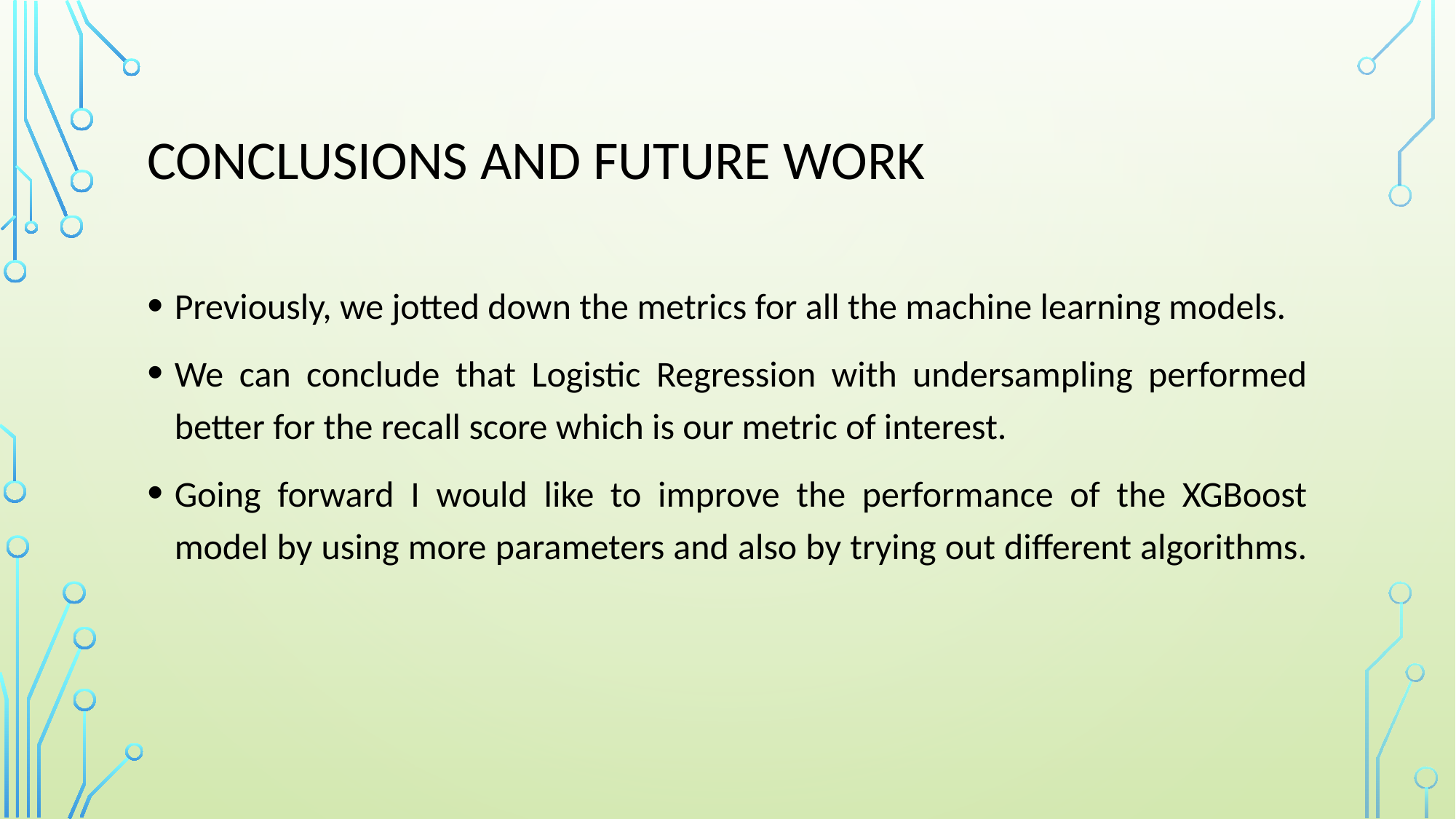

# Conclusions and Future Work
Previously, we jotted down the metrics for all the machine learning models.
We can conclude that Logistic Regression with undersampling performed better for the recall score which is our metric of interest.
Going forward I would like to improve the performance of the XGBoost model by using more parameters and also by trying out different algorithms.